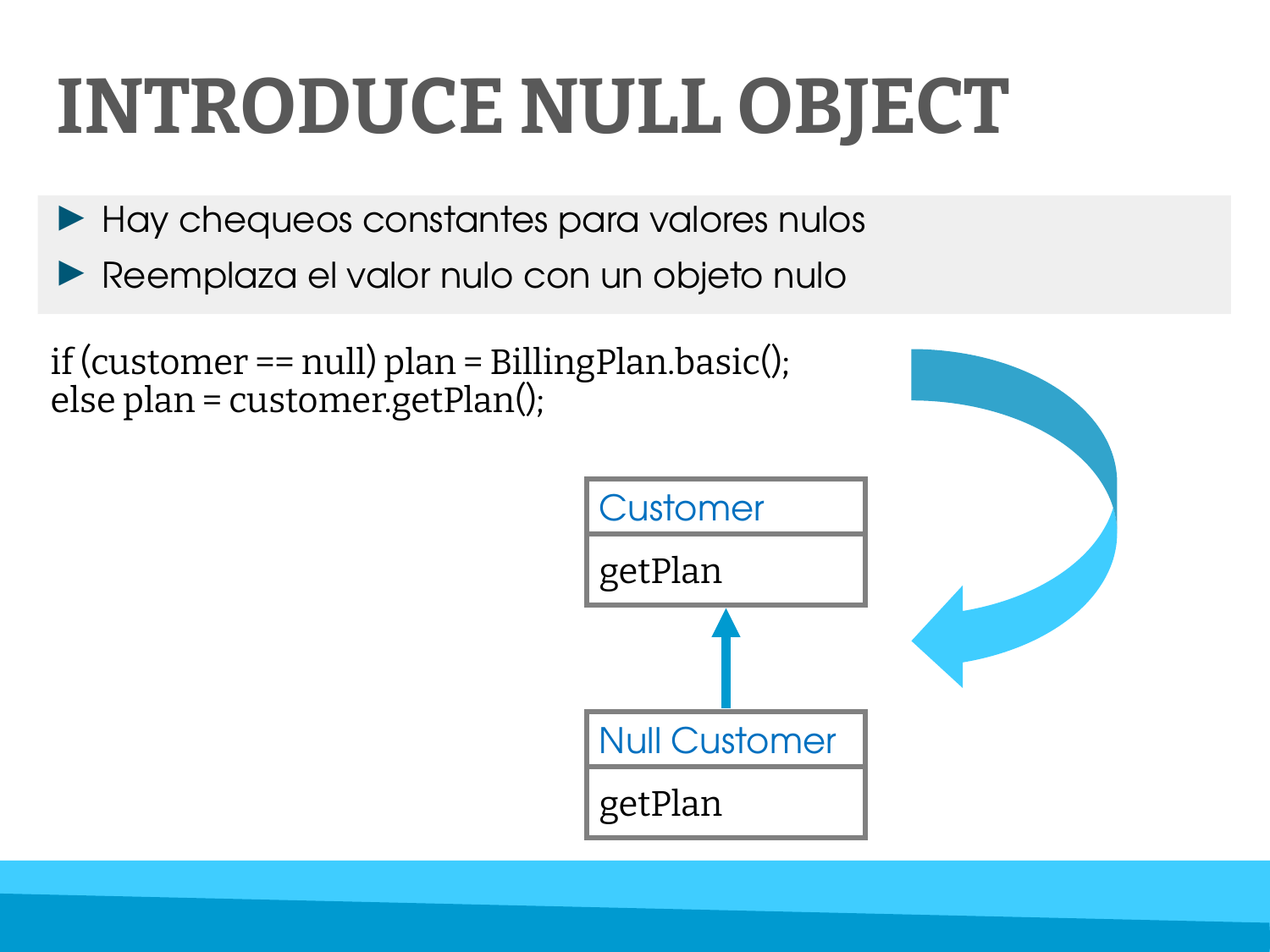

# INTRODUCE NULL OBJECT
 Hay chequeos constantes para valores nulos
 Reemplaza el valor nulo con un objeto nulo
if (customer == null) plan = BillingPlan.basic(); else plan = customer.getPlan();

Customer
getPlan
Null Customer
getPlan